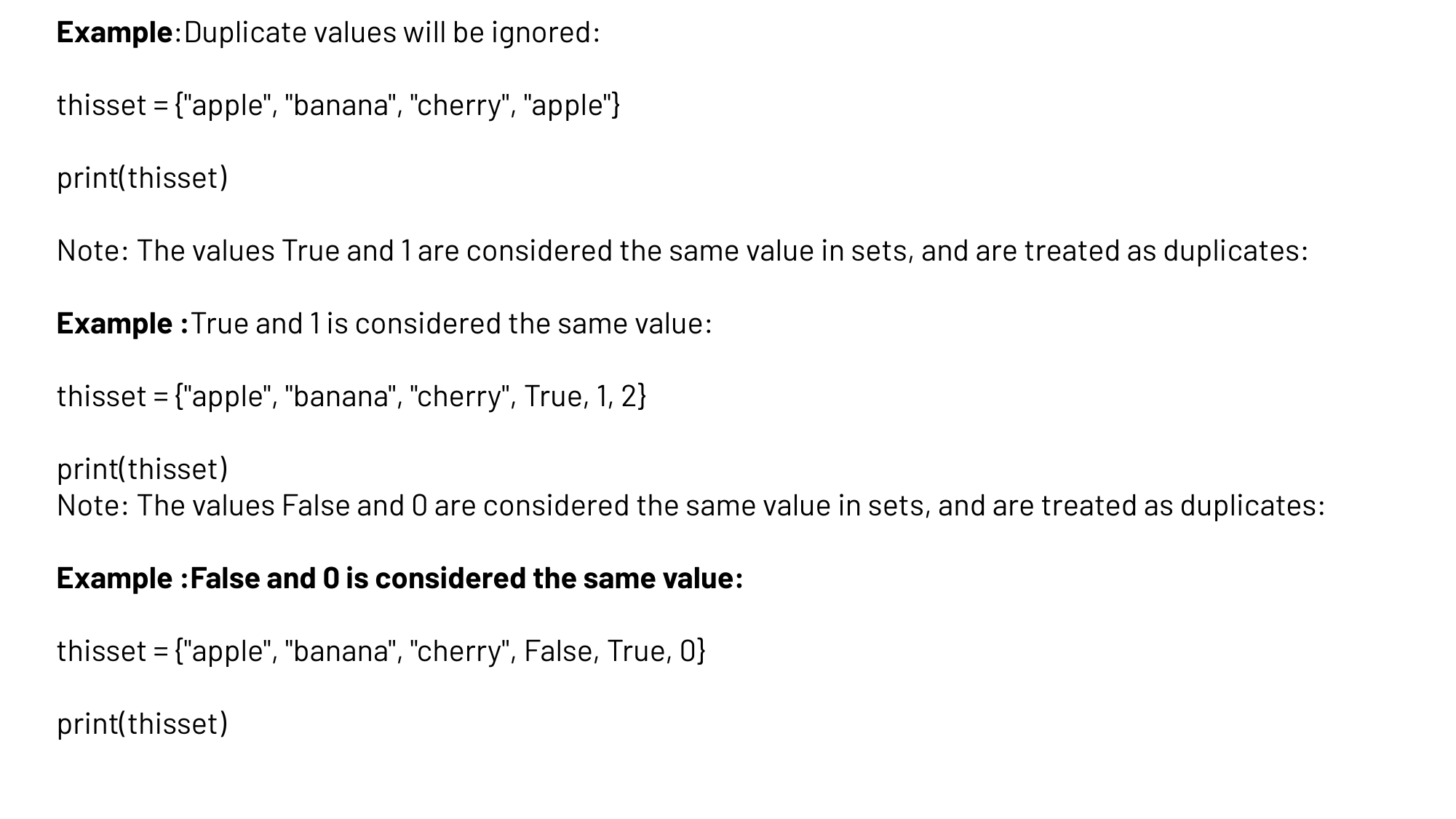

Example:Duplicate values will be ignored:

thisset = {"apple", "banana", "cherry", "apple"}

print(thisset)

Note: The values True and 1 are considered the same value in sets, and are treated as duplicates:

Example :True and 1 is considered the same value:

thisset = {"apple", "banana", "cherry", True, 1, 2}

print(thisset)
Note: The values False and 0 are considered the same value in sets, and are treated as duplicates:

Example :False and 0 is considered the same value:

thisset = {"apple", "banana", "cherry", False, True, 0}

print(thisset)